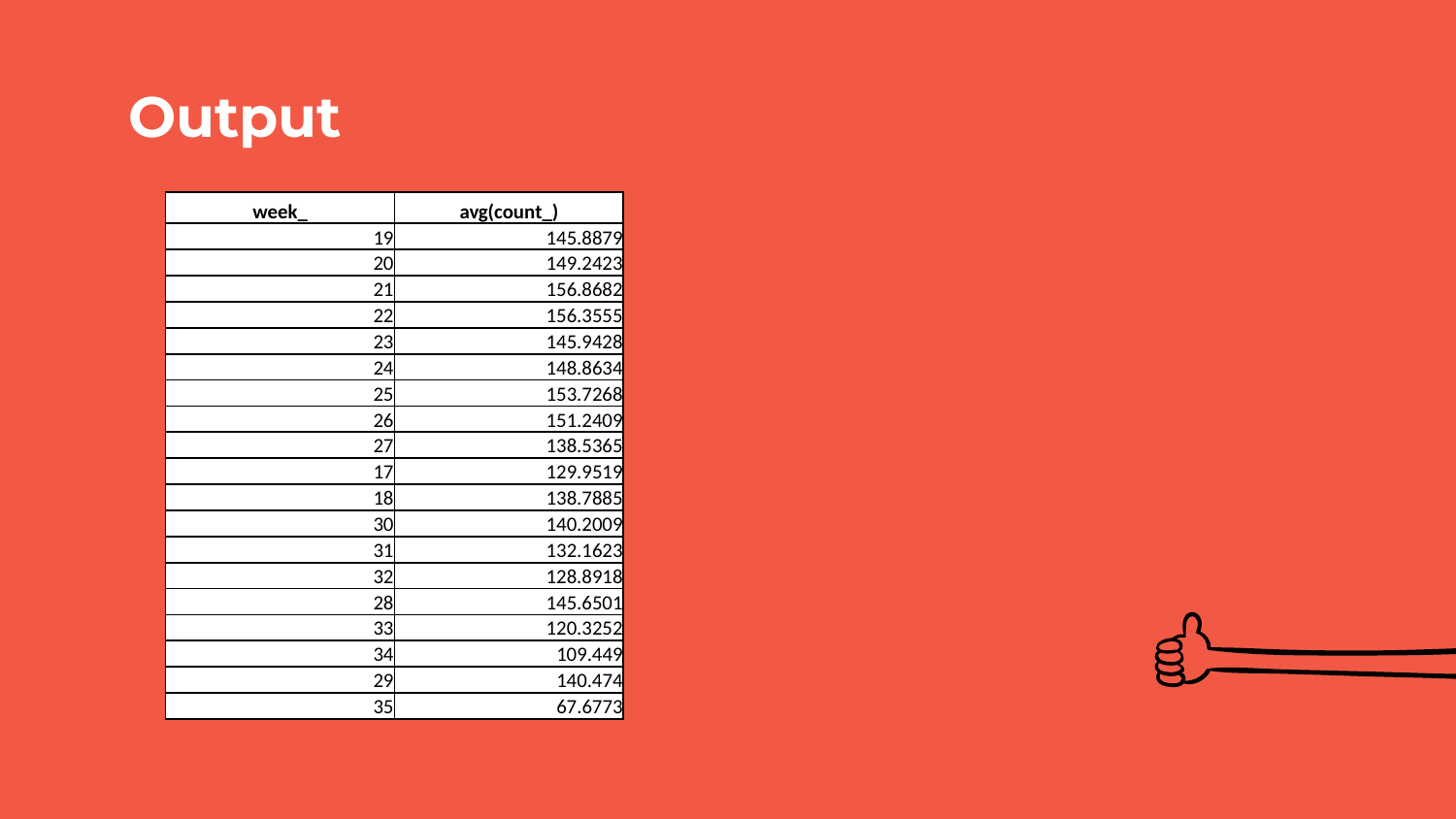

# Output
| week\_ | avg(count\_) |
| --- | --- |
| 19 | 145.8879 |
| 20 | 149.2423 |
| 21 | 156.8682 |
| 22 | 156.3555 |
| 23 | 145.9428 |
| 24 | 148.8634 |
| 25 | 153.7268 |
| 26 | 151.2409 |
| 27 | 138.5365 |
| 17 | 129.9519 |
| 18 | 138.7885 |
| 30 | 140.2009 |
| 31 | 132.1623 |
| 32 | 128.8918 |
| 28 | 145.6501 |
| 33 | 120.3252 |
| 34 | 109.449 |
| 29 | 140.474 |
| 35 | 67.6773 |